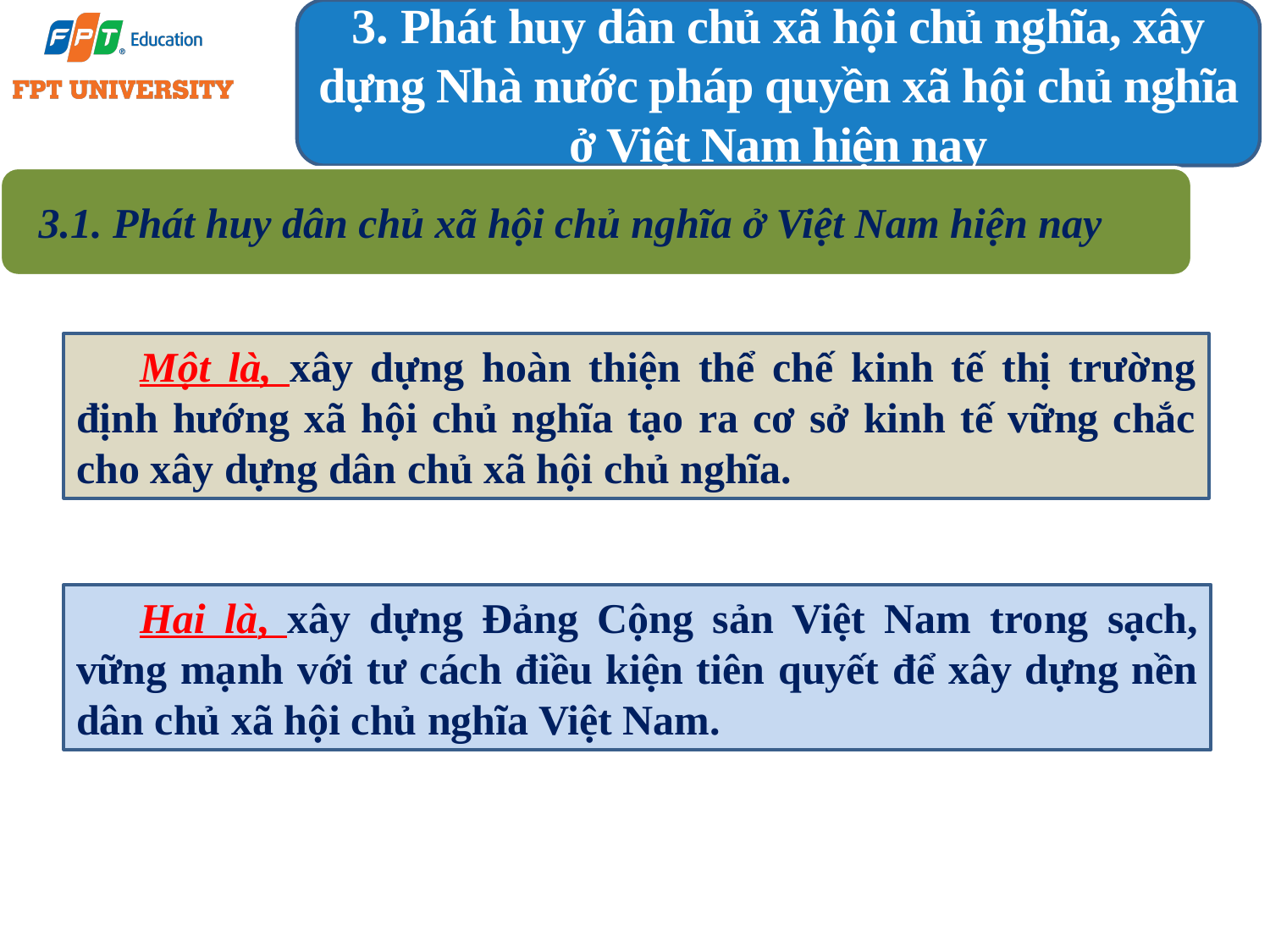

3. Phát huy dân chủ xã hội chủ nghĩa, xây dựng Nhà nước pháp quyền xã hội chủ nghĩa ở Việt Nam hiện nay

3.1. Phát huy dân chủ xã hội chủ nghĩa ở Việt Nam hiện nay

Một là, xây dựng hoàn thiện thể chế kinh tế thị trường định hướng xã hội chủ nghĩa tạo ra cơ sở kinh tế vững chắc cho xây dựng dân chủ xã hội chủ nghĩa.
Hai là, xây dựng Đảng Cộng sản Việt Nam trong sạch, vững mạnh với tư cách điều kiện tiên quyết để xây dựng nền dân chủ xã hội chủ nghĩa Việt Nam.